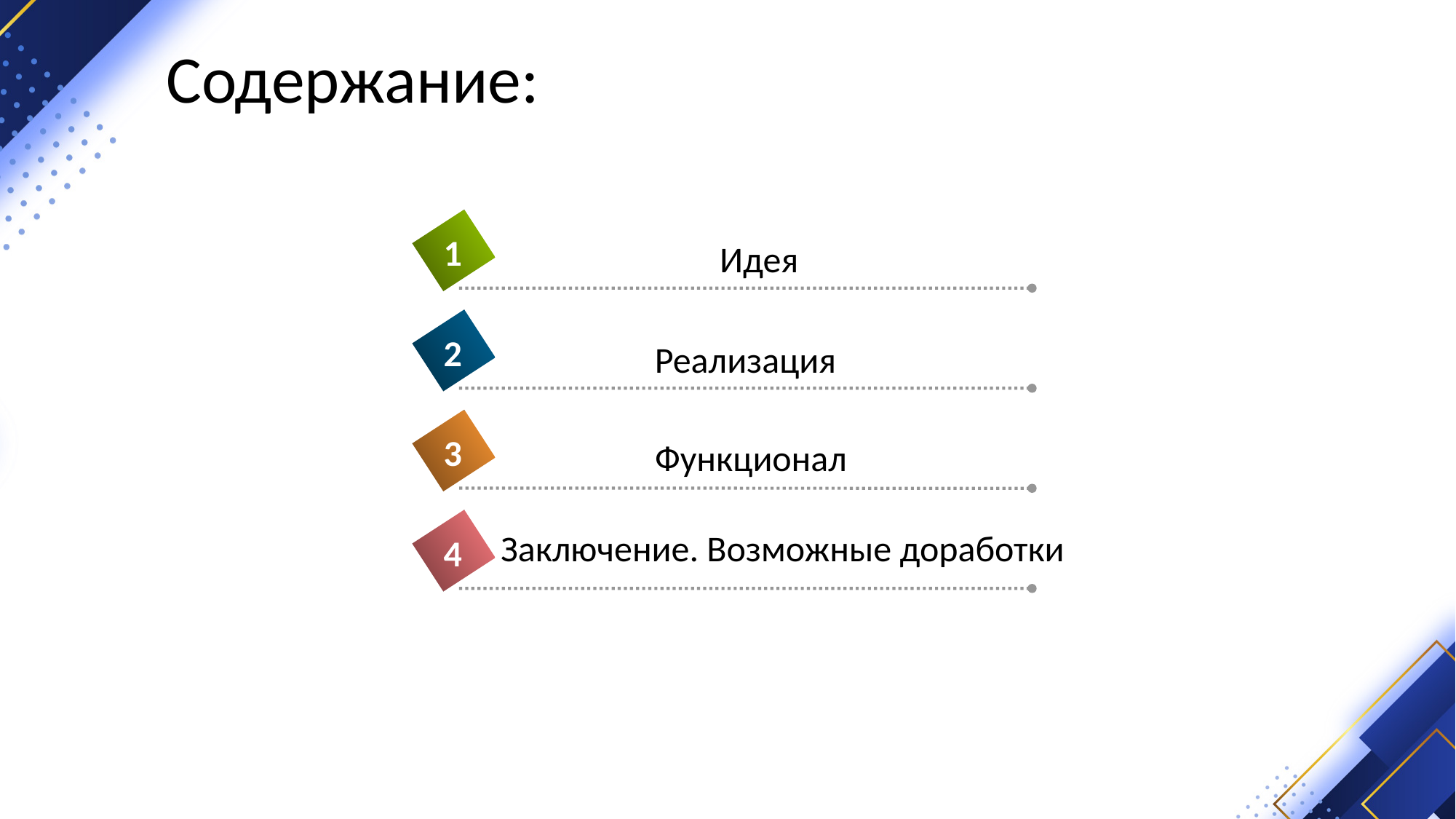

# Содержание:

1
Идея

2
Реализация

3
Функционал

Заключение. Возможные доработки
4